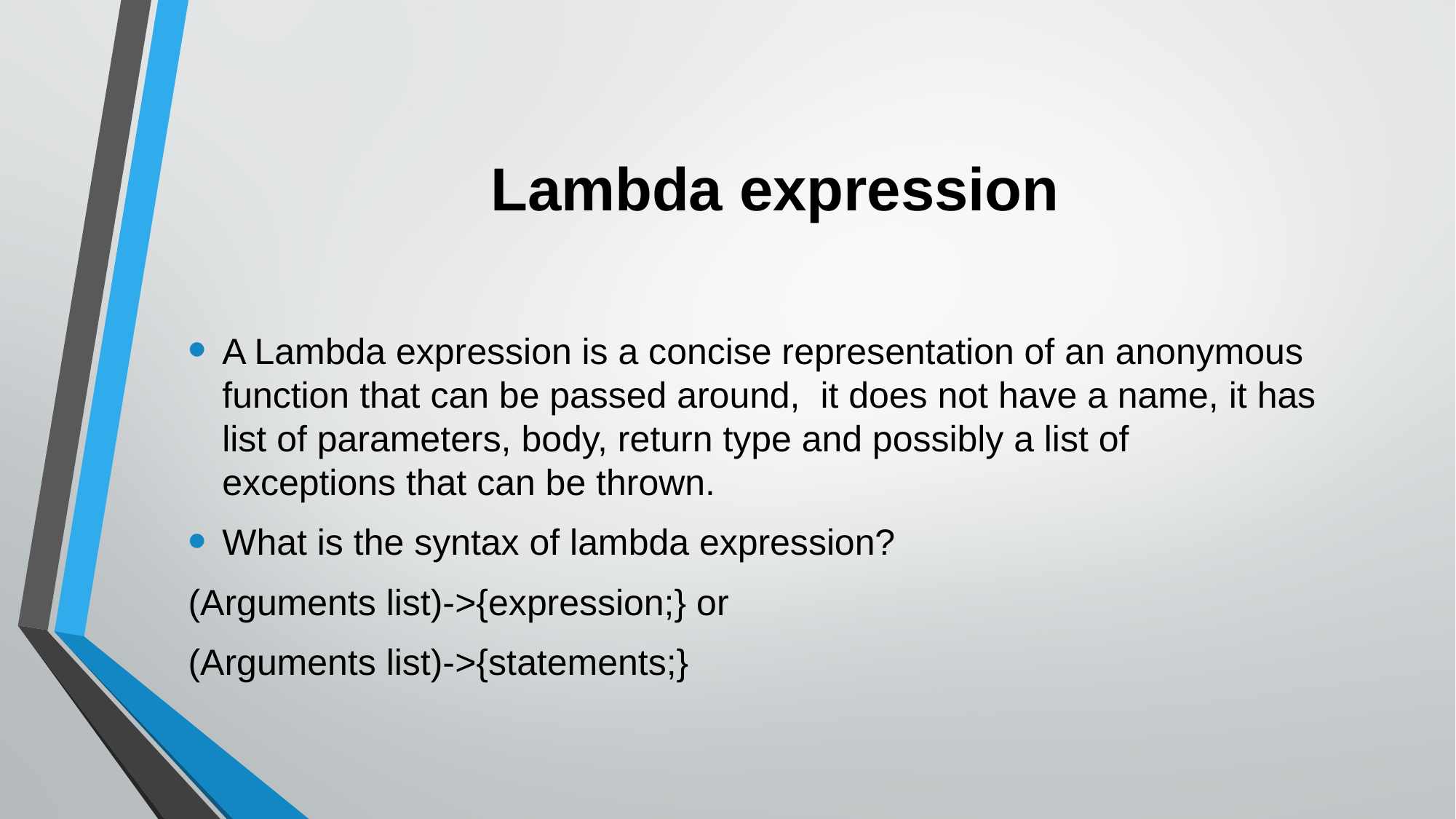

# Lambda expression
A Lambda expression is a concise representation of an anonymous function that can be passed around,  it does not have a name, it has list of parameters, body, return type and possibly a list of exceptions that can be thrown.
What is the syntax of lambda expression?
(Arguments list)->{expression;} or
(Arguments list)->{statements;}